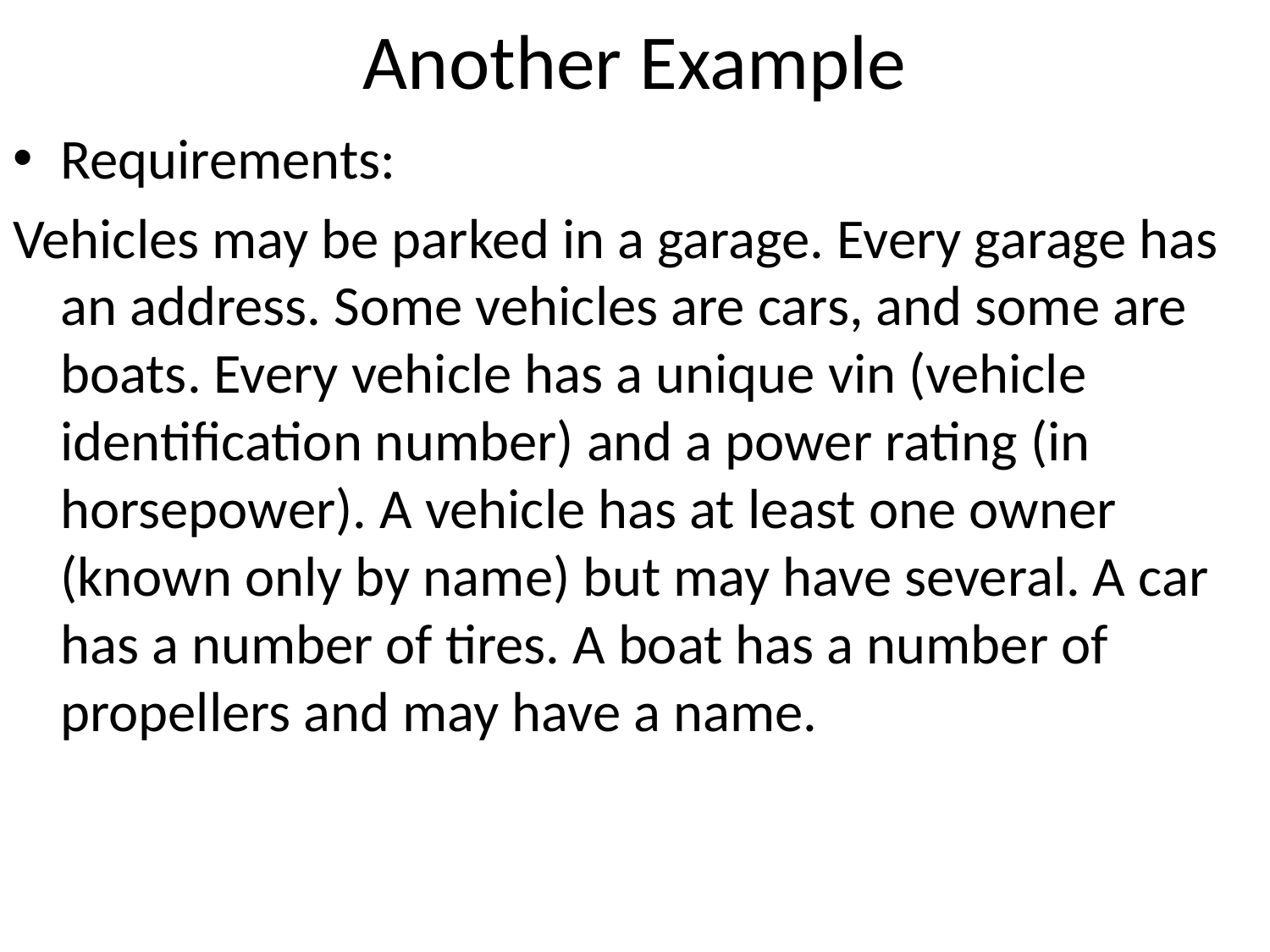

# Another Example
Requirements:
Vehicles may be parked in a garage. Every garage has an address. Some vehicles are cars, and some are boats. Every vehicle has a unique vin (vehicle identification number) and a power rating (in horsepower). A vehicle has at least one owner (known only by name) but may have several. A car has a number of tires. A boat has a number of propellers and may have a name.